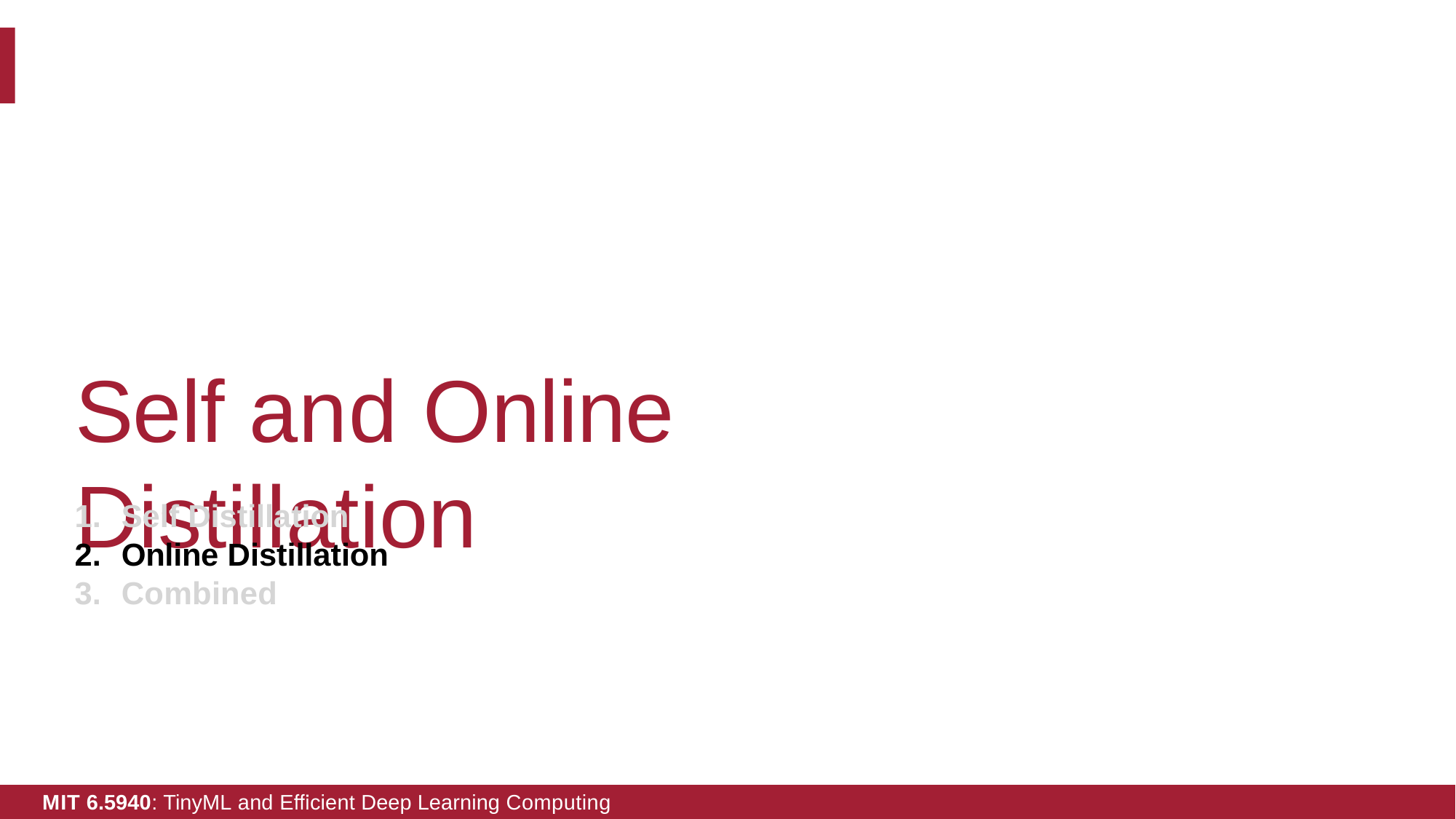

# Self and Online Distillation
https://eﬃcientml.ai
19
Self Distillation
Online Distillation
Combined
MIT 6.5940: TinyML and Eﬃcient Deep Learning Computing